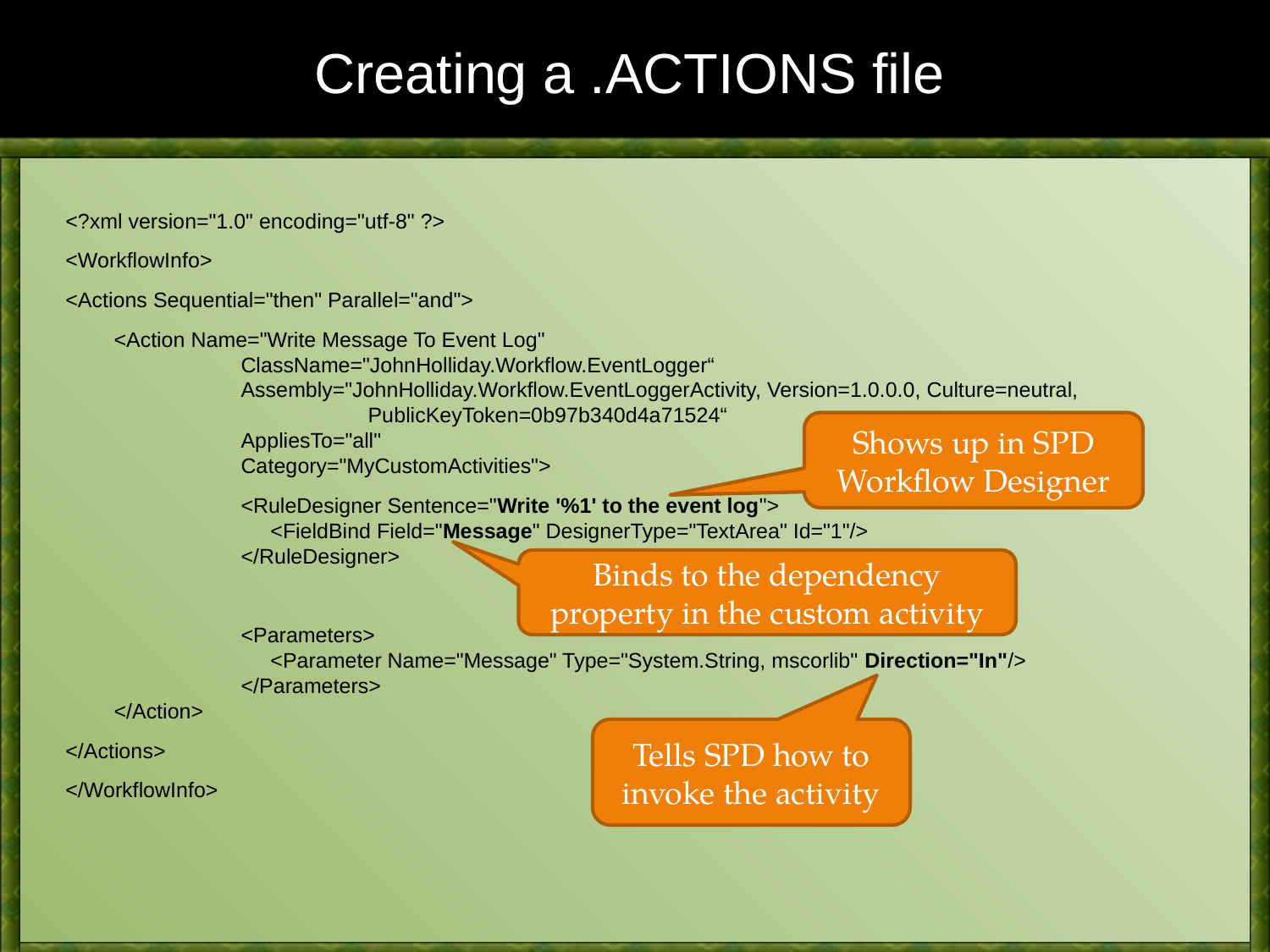

# Creating a .ACTIONS file
<?xml version="1.0" encoding="utf-8" ?>
<WorkflowInfo>
<Actions Sequential="then" Parallel="and">
	<Action Name="Write Message To Event Log"
	ClassName="JohnHolliday.Workflow.EventLogger“
	Assembly="JohnHolliday.Workflow.EventLoggerActivity, Version=1.0.0.0, Culture=neutral, 			PublicKeyToken=0b97b340d4a71524“
	AppliesTo="all"
	Category="MyCustomActivities">
		<RuleDesigner Sentence="Write '%1' to the event log">
	     <FieldBind Field="Message" DesignerType="TextArea" Id="1"/>
	</RuleDesigner>

		<Parameters>
	     <Parameter Name="Message" Type="System.String, mscorlib" Direction="In"/>
	</Parameters>
</Action>
</Actions>
</WorkflowInfo>
Shows up in SPD Workflow Designer
Binds to the dependency property in the custom activity
Tells SPD how to invoke the activity